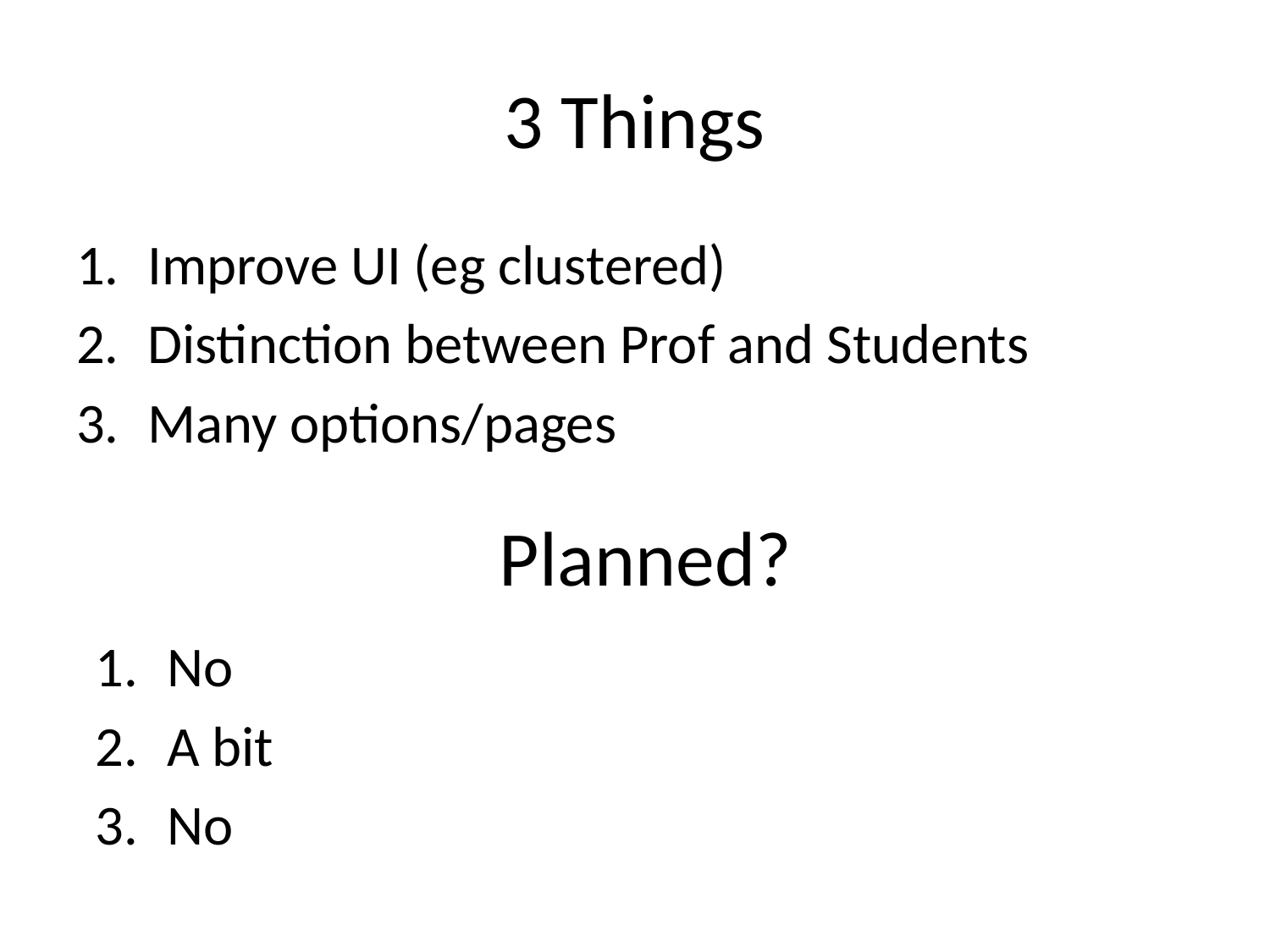

# 3 Things
Improve UI (eg clustered)
Distinction between Prof and Students
Many options/pages

Planned?
No
A bit
No